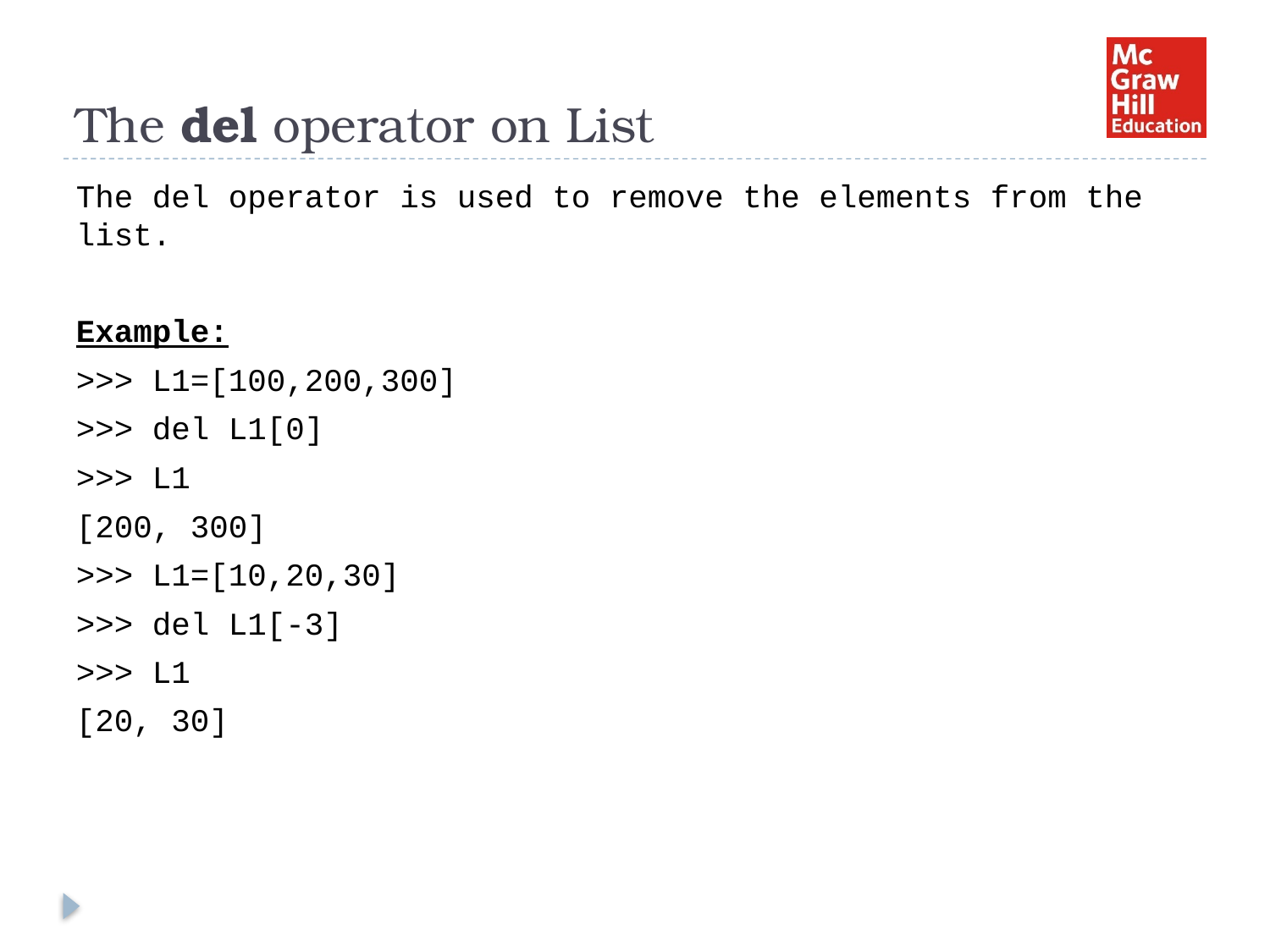

# The del operator on List
The del operator is used to remove the elements from the list.

Example:
>>> L1=[100,200,300]
>>> del L1[0]
>>> L1
[200, 300]
>>> L1=[10,20,30]
>>> del L1[-3]
>>> L1
[20, 30]